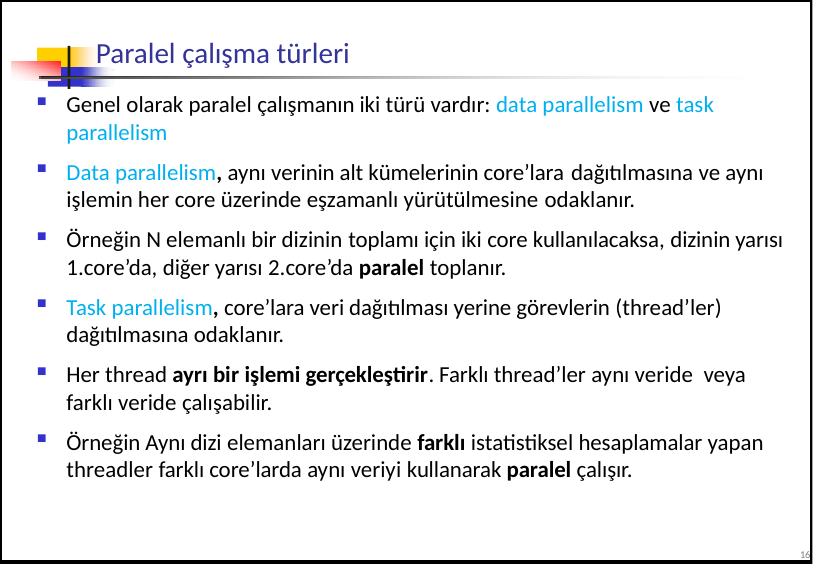

# Paralel çalışma türleri

Genel olarak paralel çalışmanın iki türü vardır: data parallelism ve task parallelism
Data parallelism, aynı verinin alt kümelerinin core’lara dağıtılmasına ve aynı işlemin her core üzerinde eşzamanlı yürütülmesine odaklanır.
Örneğin N elemanlı bir dizinin toplamı için iki core kullanılacaksa, dizinin yarısı 1.core’da, diğer yarısı 2.core’da paralel toplanır.
Task parallelism, core’lara veri dağıtılması yerine görevlerin (thread’ler) dağıtılmasına odaklanır.
Her thread ayrı bir işlemi gerçekleştirir. Farklı thread’ler aynı veride  veya farklı veride çalışabilir.
Örneğin Aynı dizi elemanları üzerinde farklı istatistiksel hesaplamalar yapan  threadler farklı core’larda aynı veriyi kullanarak paralel çalışır.
16